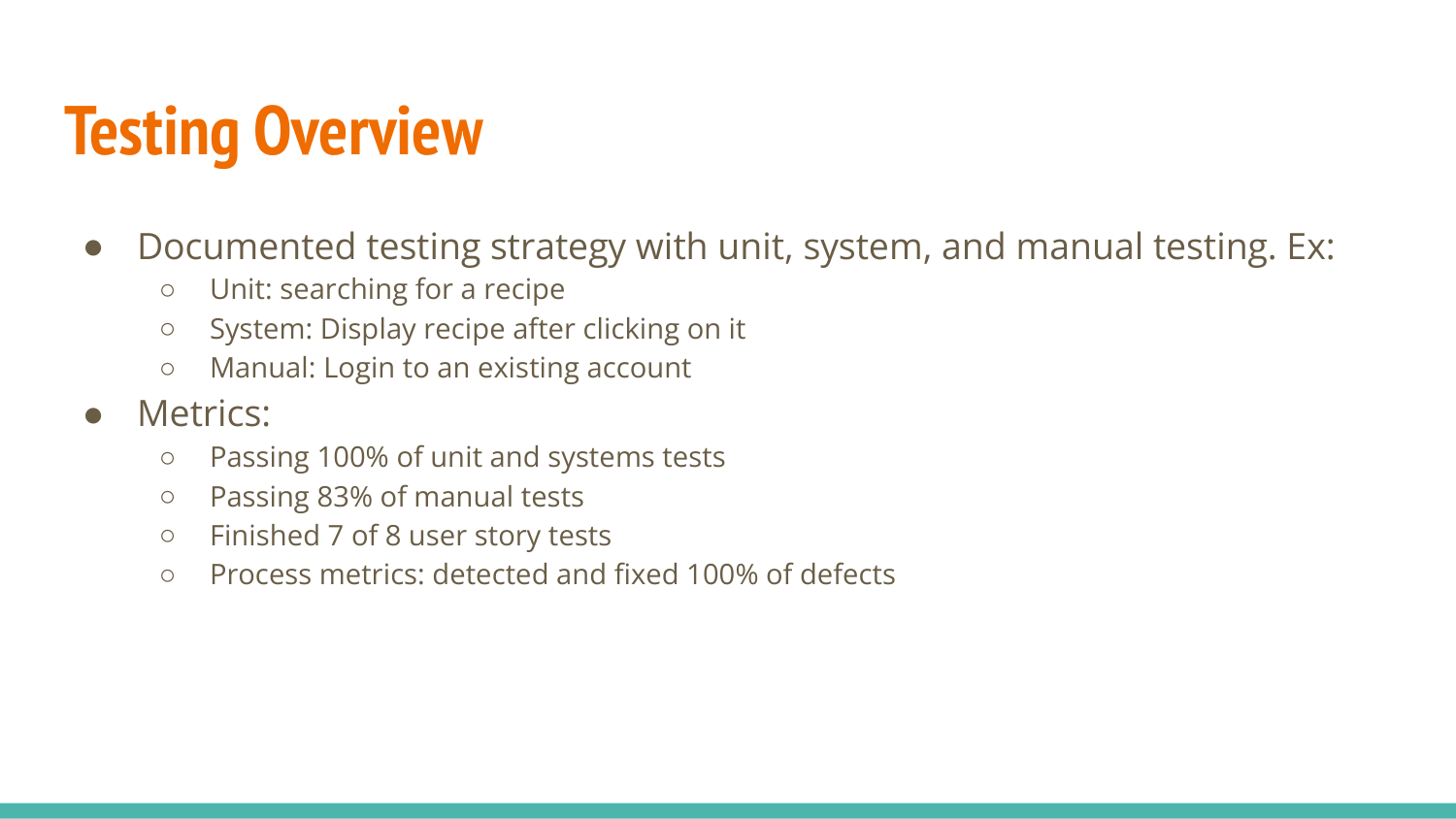

# Testing Overview
Documented testing strategy with unit, system, and manual testing. Ex:
Unit: searching for a recipe
System: Display recipe after clicking on it
Manual: Login to an existing account
Metrics:
Passing 100% of unit and systems tests
Passing 83% of manual tests
Finished 7 of 8 user story tests
Process metrics: detected and fixed 100% of defects